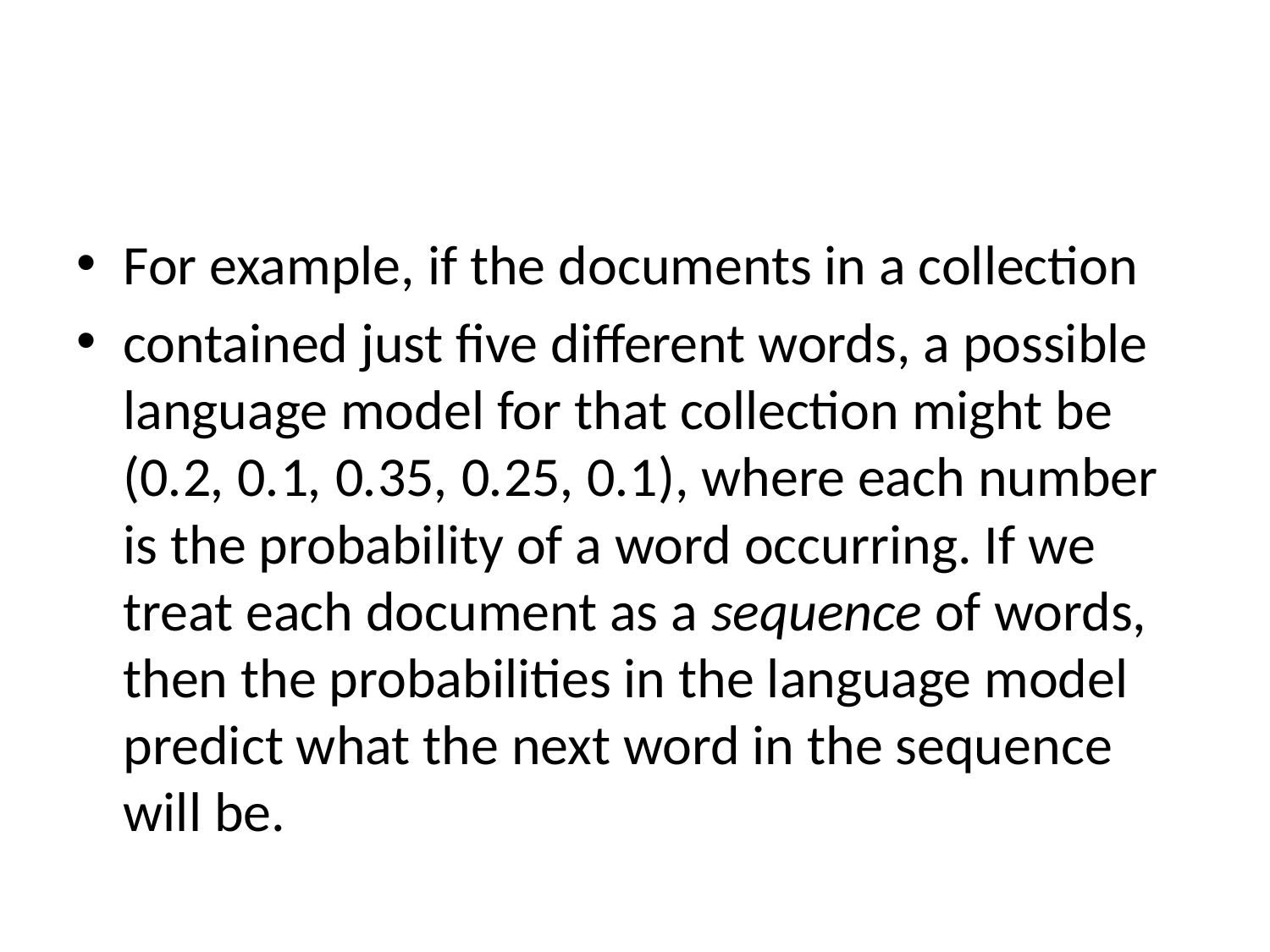

#
For example, if the documents in a collection
contained just five different words, a possible language model for that collection might be (0.2, 0.1, 0.35, 0.25, 0.1), where each number is the probability of a word occurring. If we treat each document as a sequence of words, then the probabilities in the language model predict what the next word in the sequence will be.